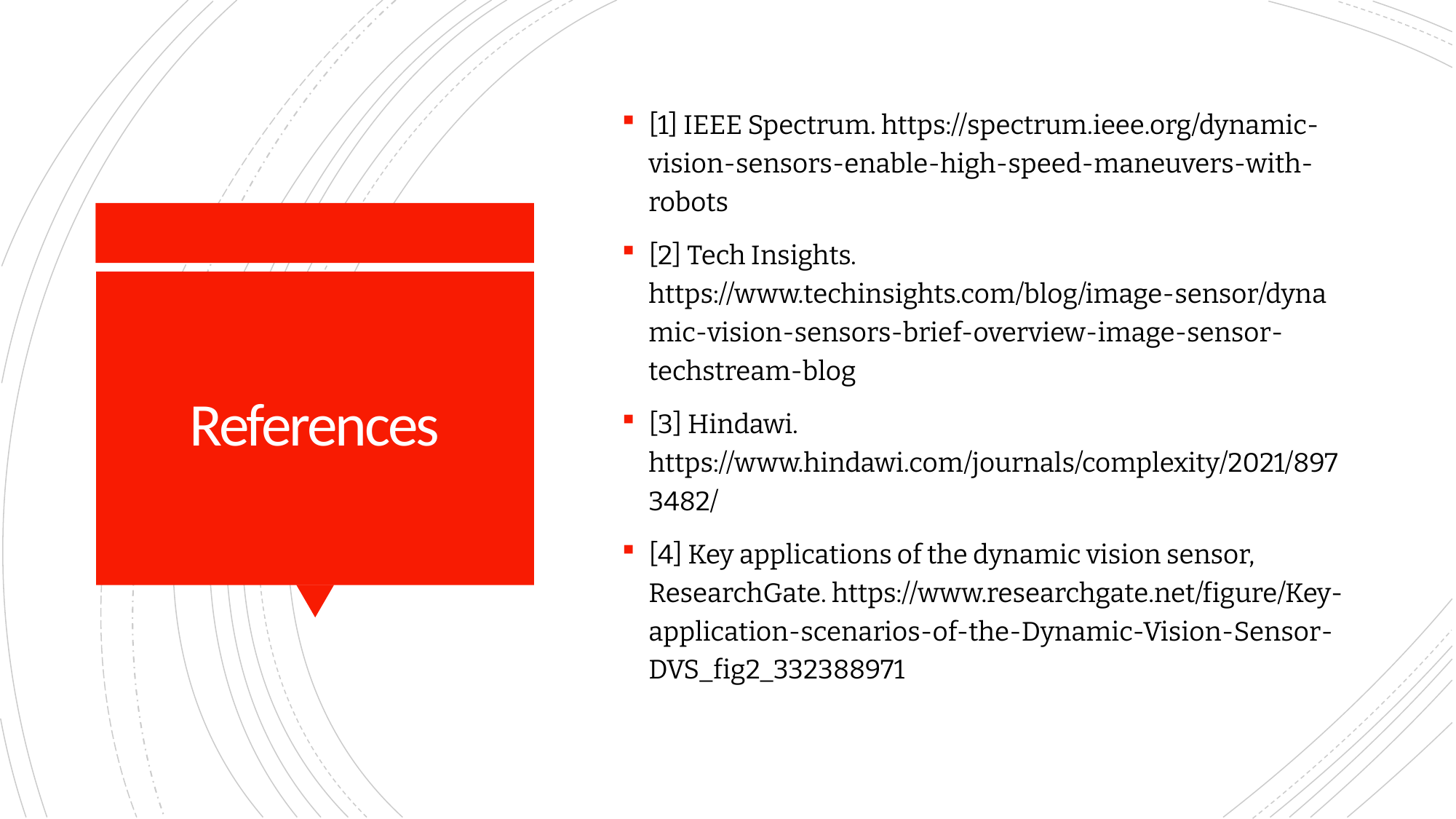

[1] IEEE Spectrum. https://spectrum.ieee.org/dynamic-vision-sensors-enable-high-speed-maneuvers-with-robots
[2] Tech Insights. https://www.techinsights.com/blog/image-sensor/dynamic-vision-sensors-brief-overview-image-sensor-techstream-blog
[3] Hindawi. https://www.hindawi.com/journals/complexity/2021/8973482/
[4] Key applications of the dynamic vision sensor, ResearchGate. https://www.researchgate.net/figure/Key-application-scenarios-of-the-Dynamic-Vision-Sensor-DVS_fig2_332388971

# References